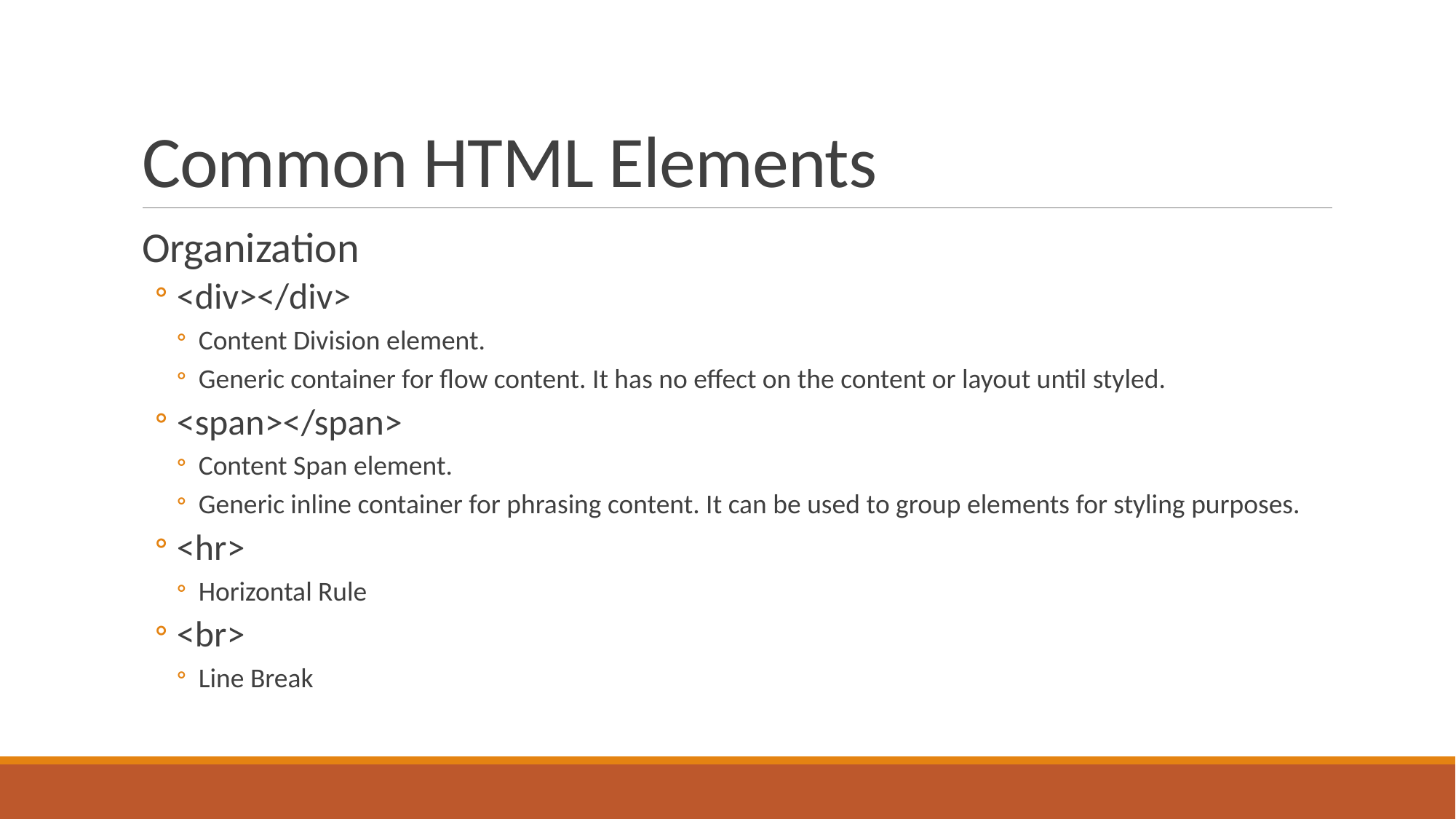

# Common HTML Elements
Organization
<div></div>
Content Division element.
Generic container for flow content. It has no effect on the content or layout until styled.
<span></span>
Content Span element.
Generic inline container for phrasing content. It can be used to group elements for styling purposes.
<hr>
Horizontal Rule
<br>
Line Break